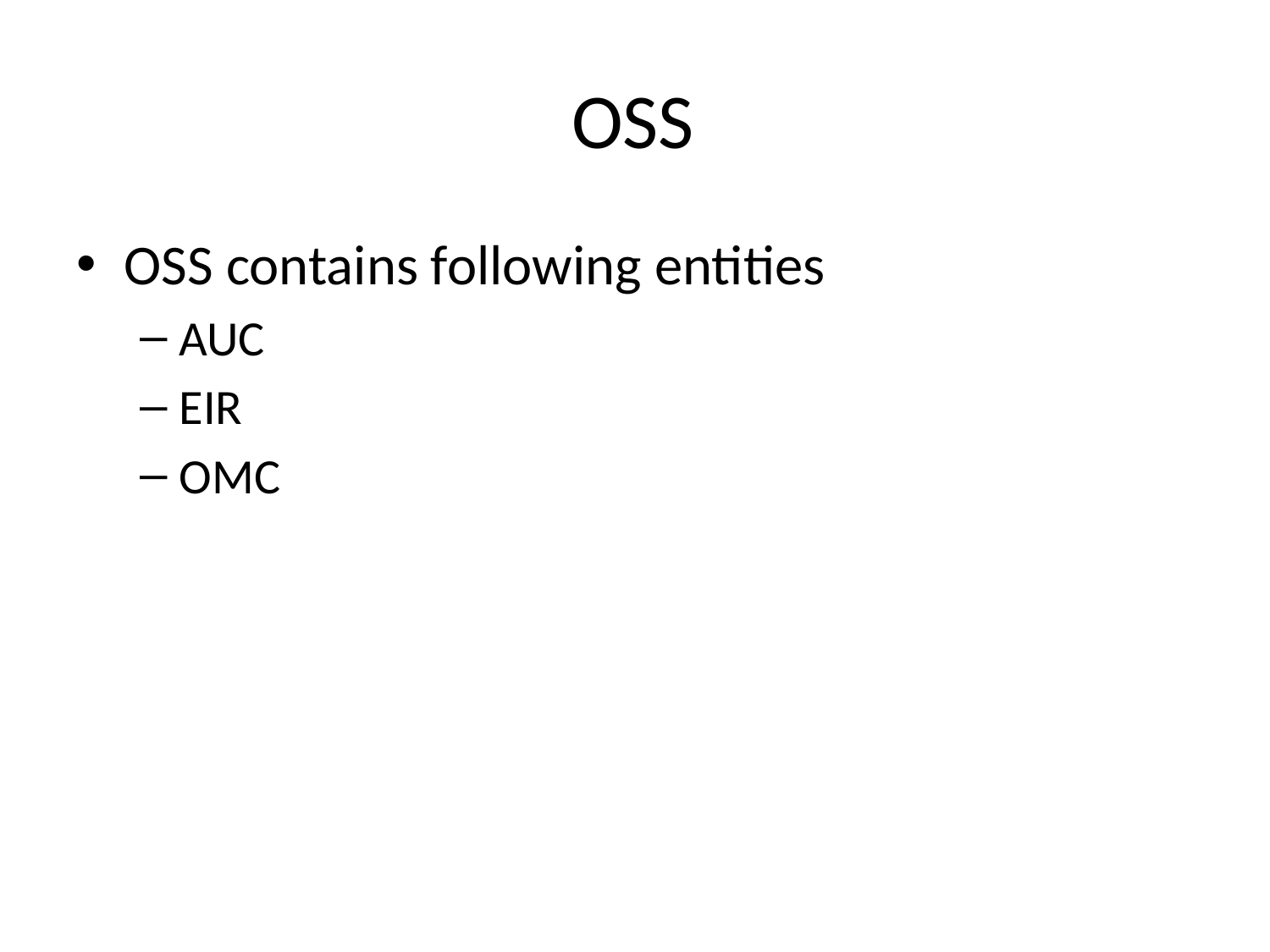

# OSS
OSS contains following entities
AUC
EIR
OMC